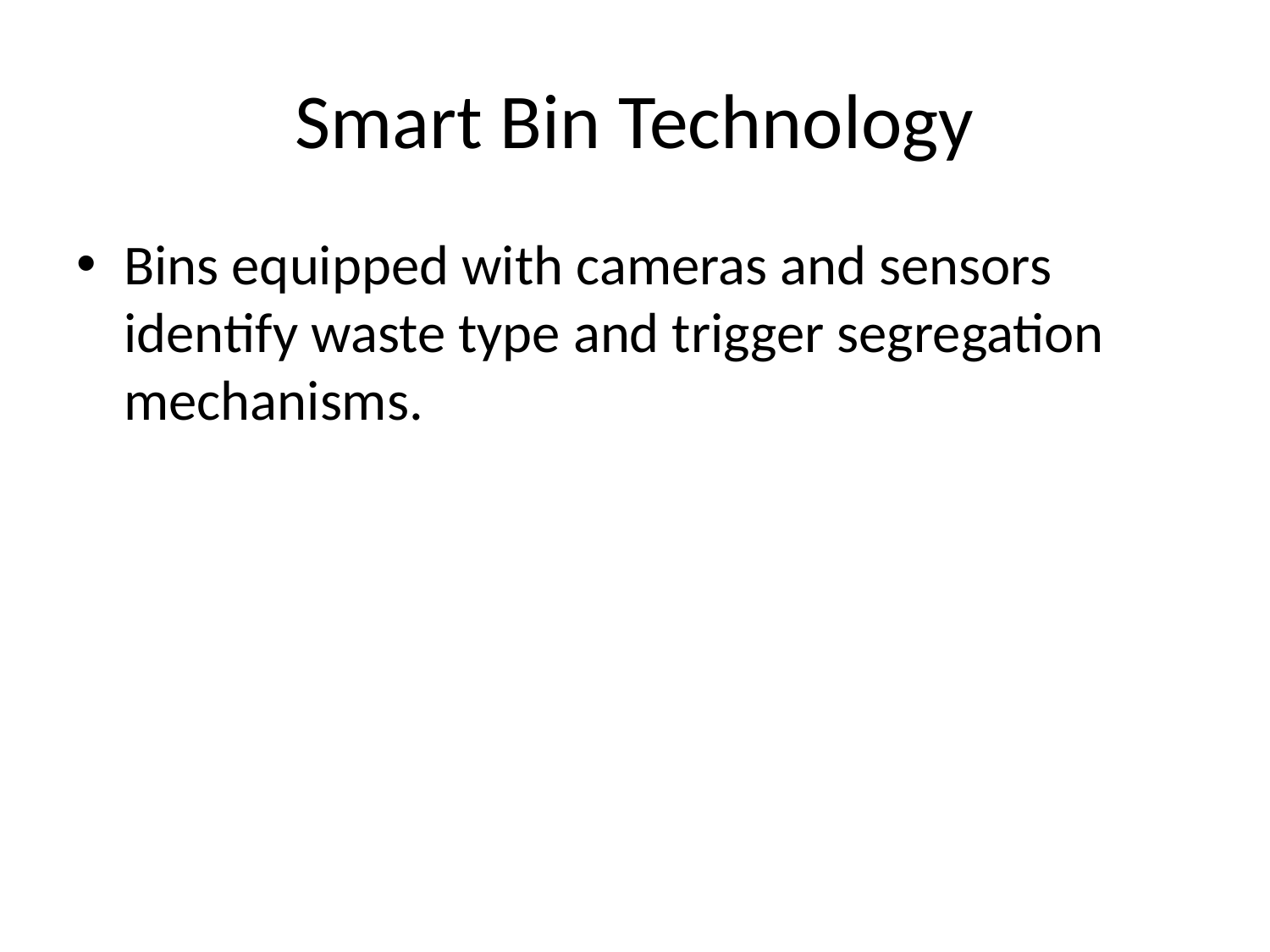

# Smart Bin Technology
Bins equipped with cameras and sensors identify waste type and trigger segregation mechanisms.